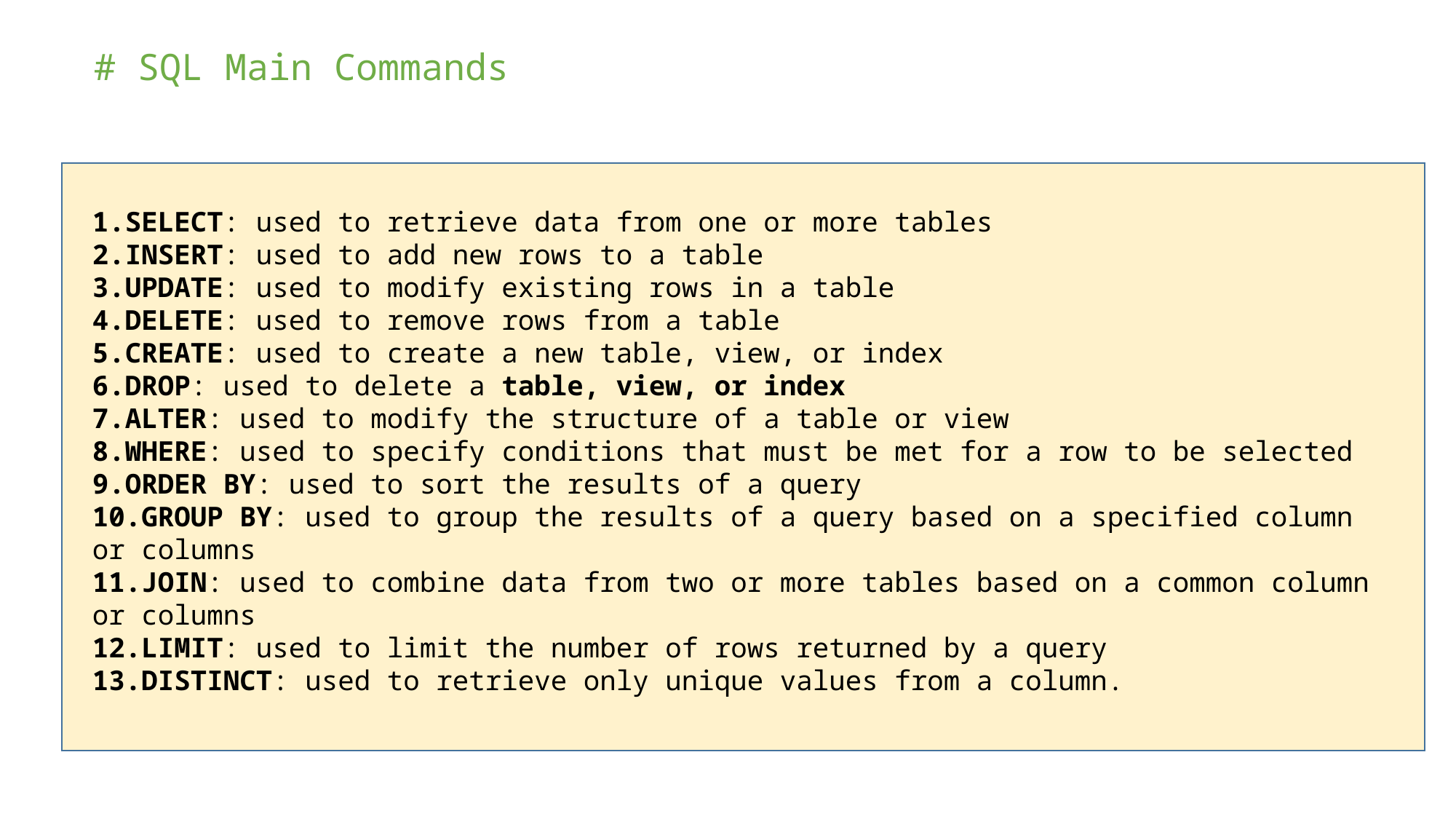

# SQL Main Commands

SELECT: used to retrieve data from one or more tables
INSERT: used to add new rows to a table
UPDATE: used to modify existing rows in a table
DELETE: used to remove rows from a table
CREATE: used to create a new table, view, or index
DROP: used to delete a table, view, or index
ALTER: used to modify the structure of a table or view
WHERE: used to specify conditions that must be met for a row to be selected
ORDER BY: used to sort the results of a query
GROUP BY: used to group the results of a query based on a specified column or columns
JOIN: used to combine data from two or more tables based on a common column or columns
LIMIT: used to limit the number of rows returned by a query
DISTINCT: used to retrieve only unique values from a column.